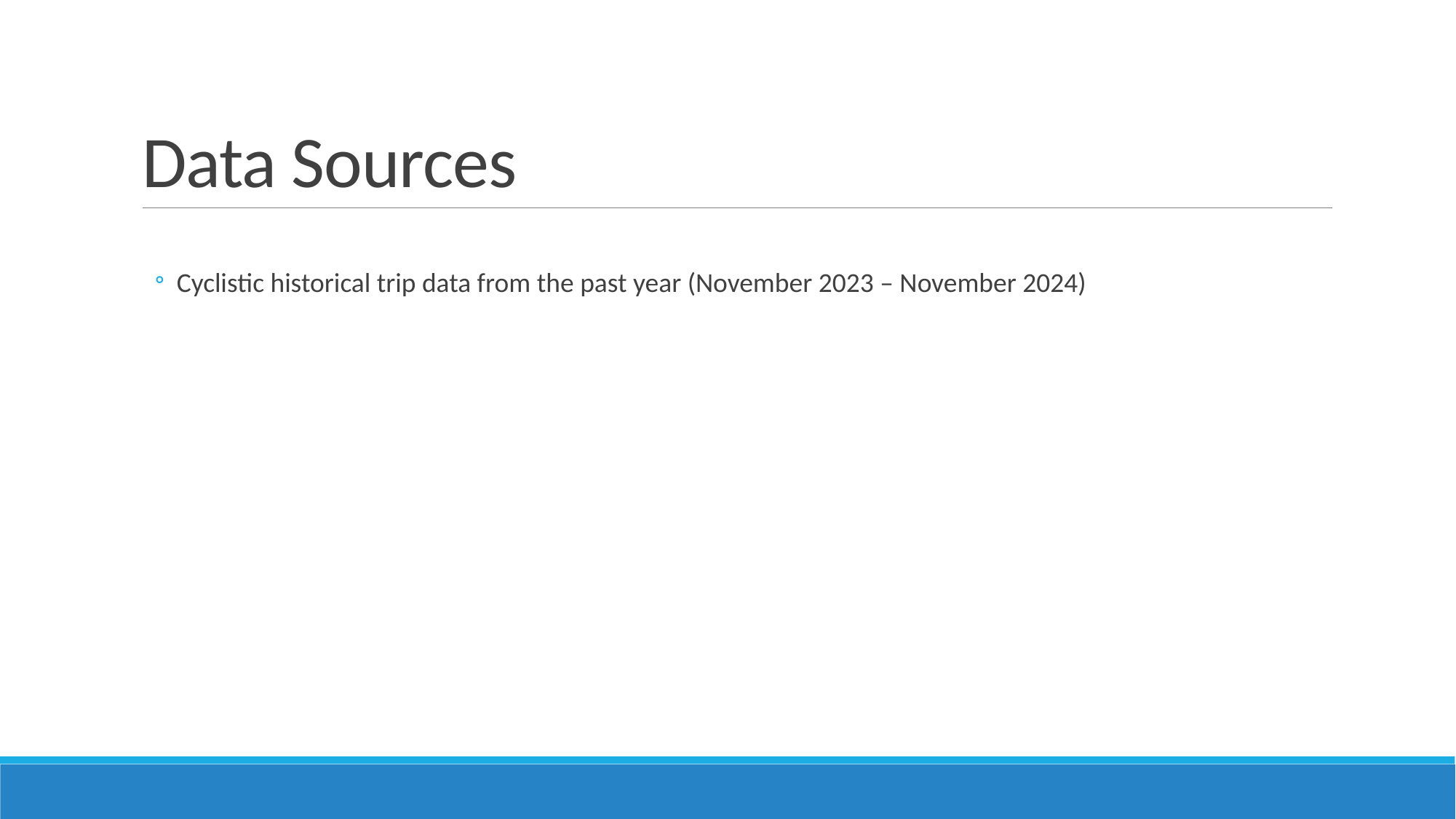

# Data Sources

Cyclistic historical trip data from the past year (November 2023 – November 2024)